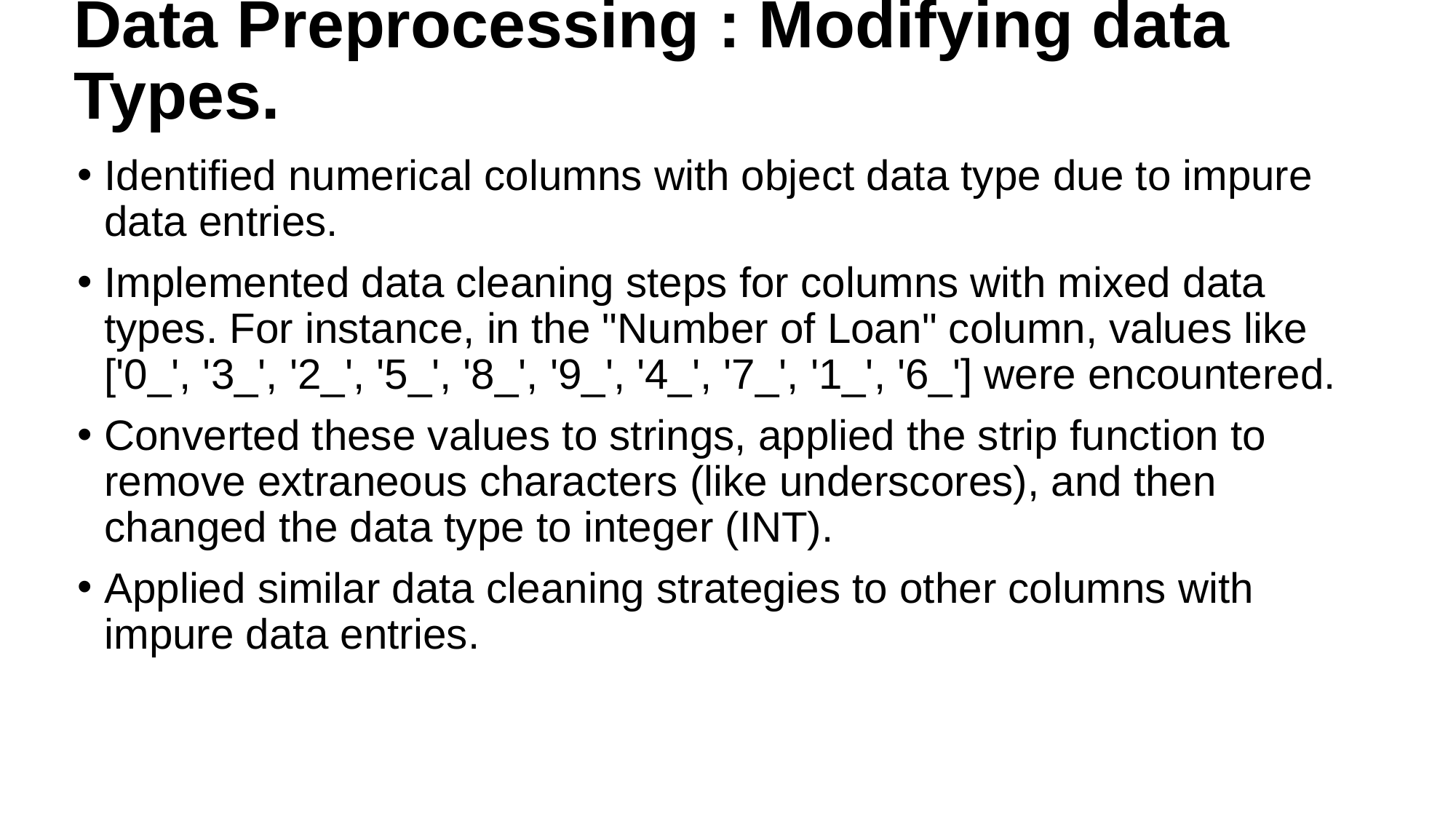

# Data Preprocessing : Modifying data Types.
Identified numerical columns with object data type due to impure data entries.
Implemented data cleaning steps for columns with mixed data types. For instance, in the "Number of Loan" column, values like ['0_', '3_', '2_', '5_', '8_', '9_', '4_', '7_', '1_', '6_'] were encountered.
Converted these values to strings, applied the strip function to remove extraneous characters (like underscores), and then changed the data type to integer (INT).
Applied similar data cleaning strategies to other columns with impure data entries.